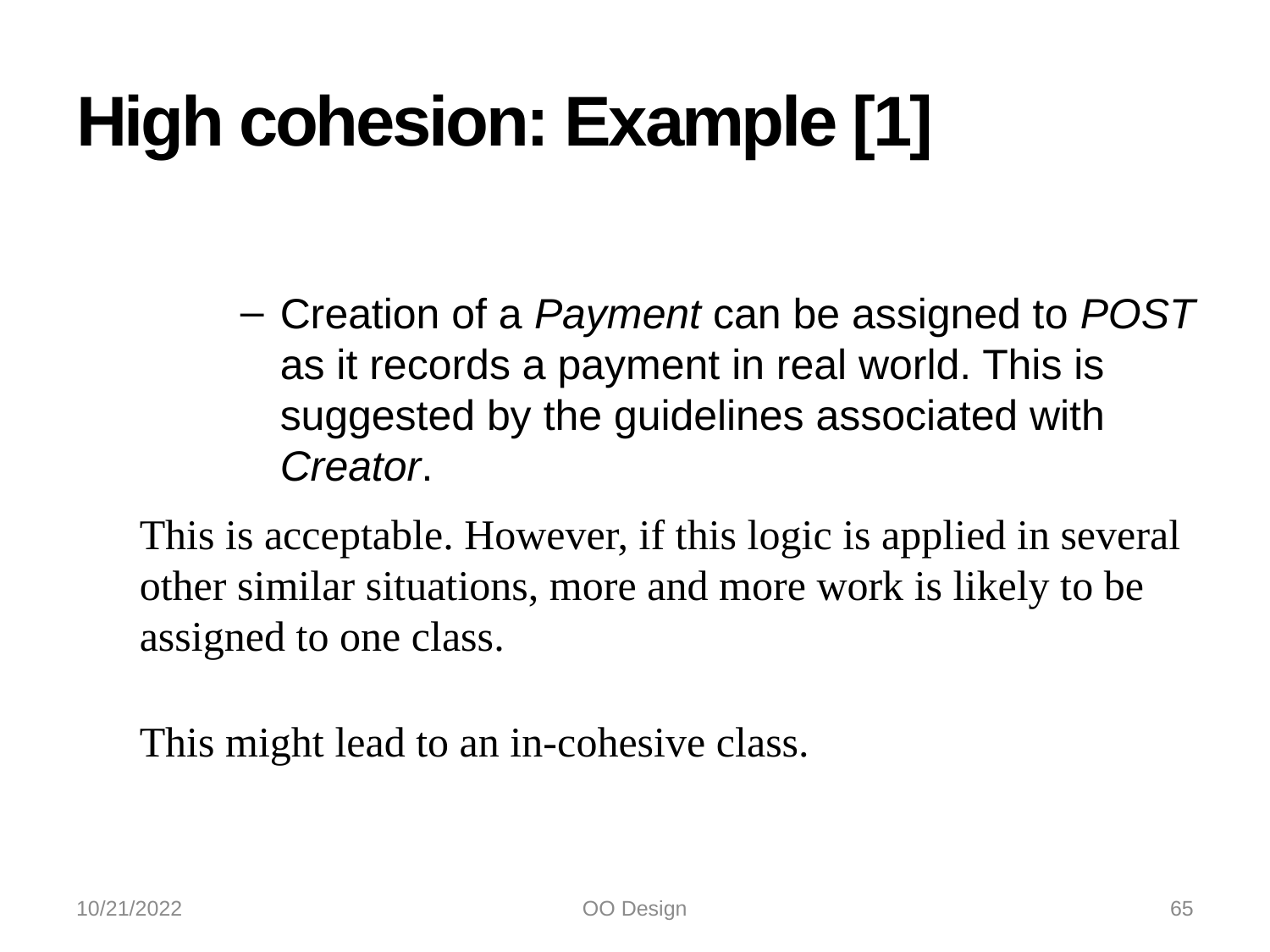

# High cohesion: Example [1]
Creation of a Payment can be assigned to POST as it records a payment in real world. This is suggested by the guidelines associated with Creator.
This is acceptable. However, if this logic is applied in several other similar situations, more and more work is likely to be assigned to one class.
This might lead to an in-cohesive class.
10/21/2022
OO Design
65